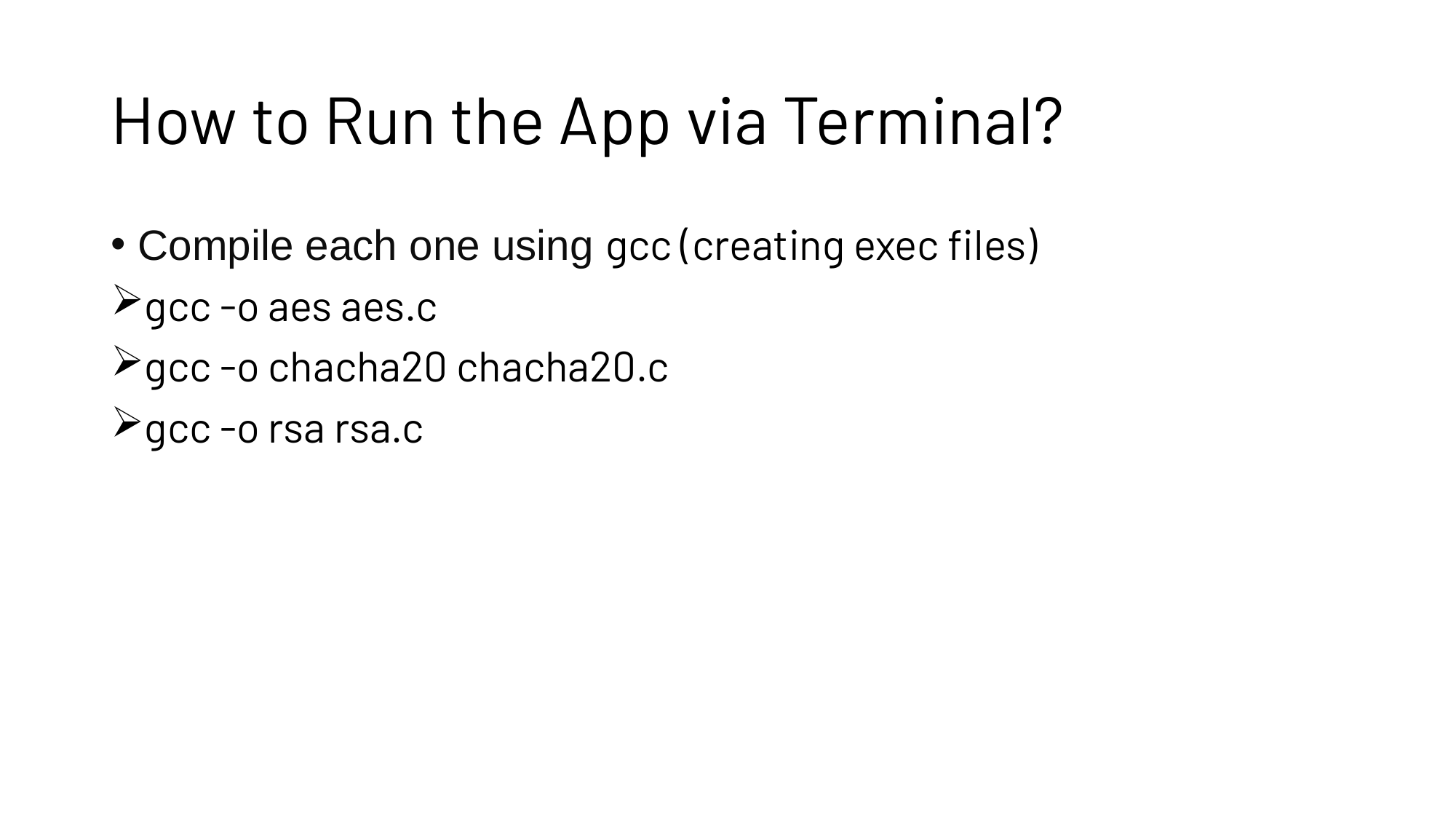

# How to Run the App via Terminal?
Compile each one using gcc (creating exec files)
gcc -o aes aes.c
gcc -o chacha20 chacha20.c
gcc -o rsa rsa.c